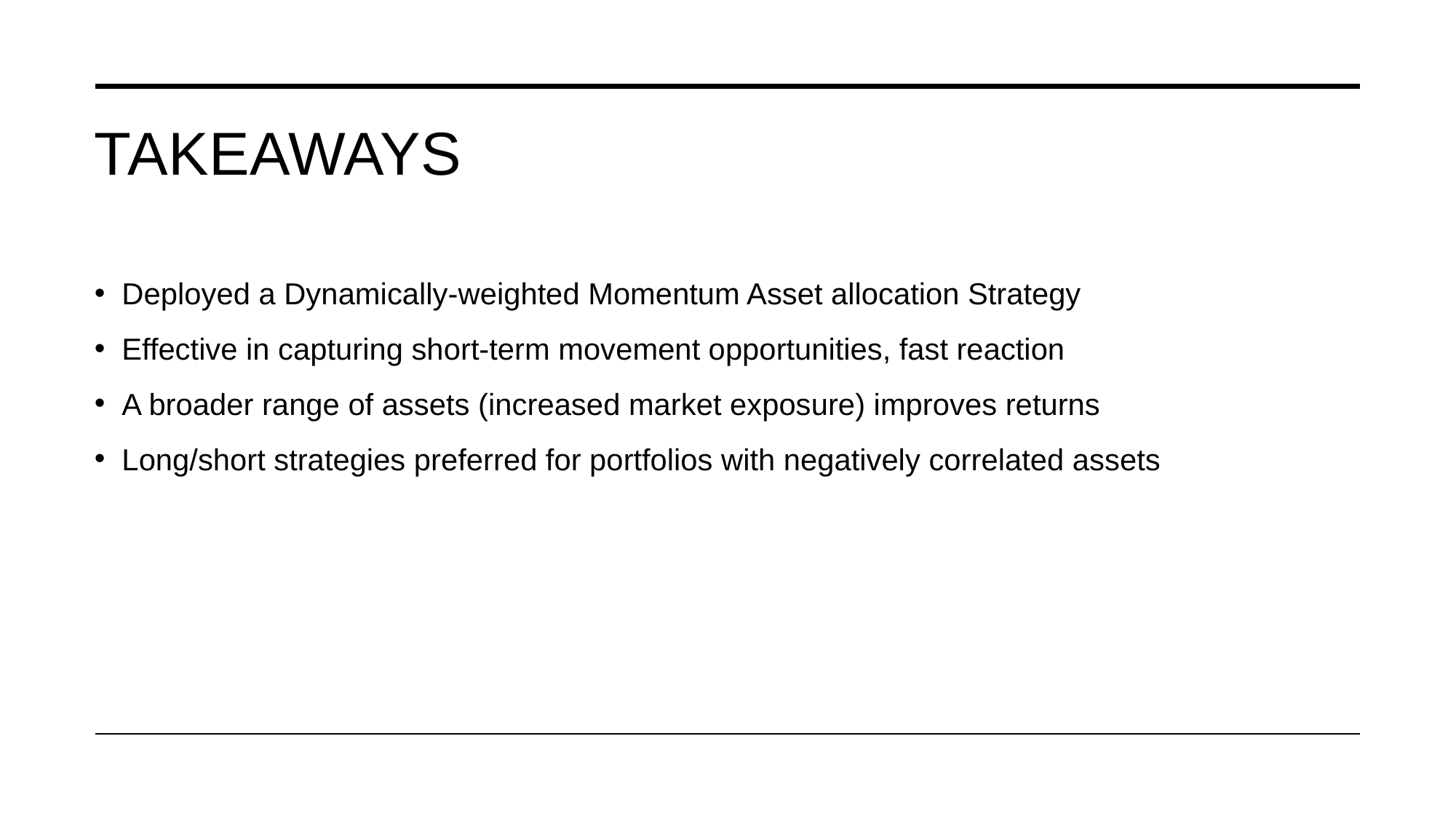

# Takeaways
Deployed a Dynamically-weighted Momentum Asset allocation Strategy
Effective in capturing short-term movement opportunities, fast reaction
A broader range of assets (increased market exposure) improves returns
Long/short strategies preferred for portfolios with negatively correlated assets